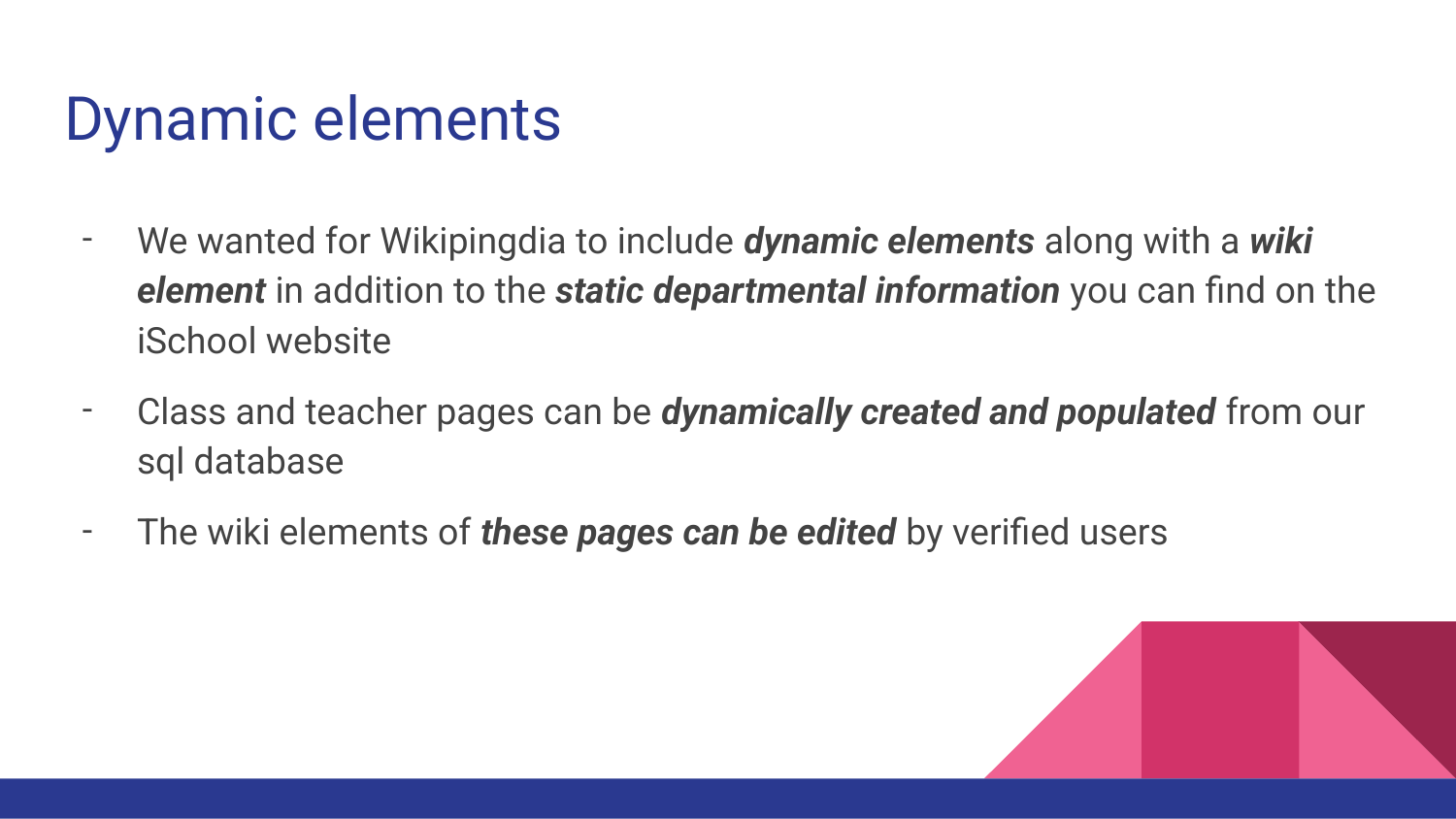

# Dynamic elements
We wanted for Wikipingdia to include dynamic elements along with a wiki element in addition to the static departmental information you can find on the iSchool website
Class and teacher pages can be dynamically created and populated from our sql database
The wiki elements of these pages can be edited by verified users